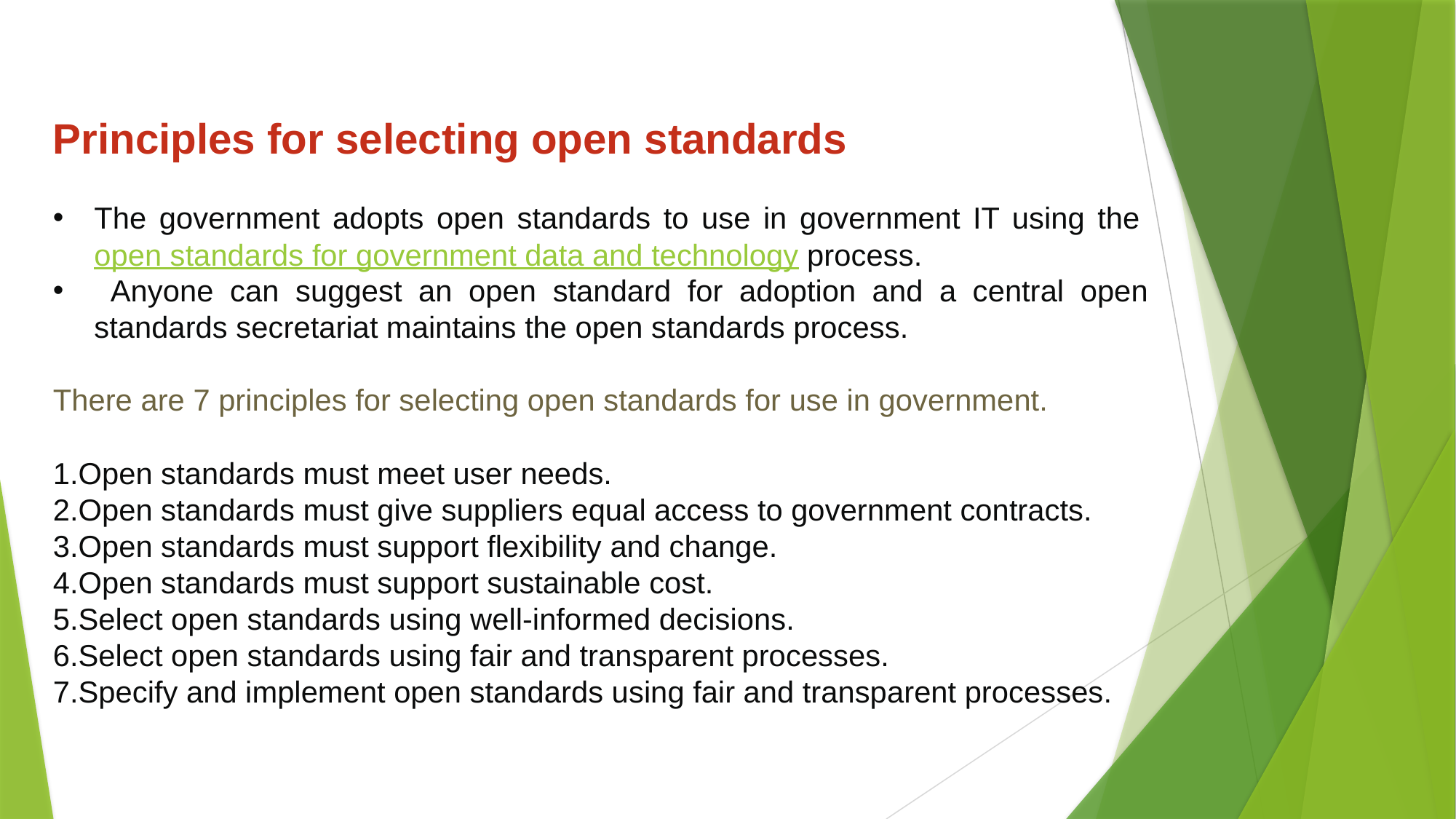

Principles for selecting open standards

The government adopts open standards to use in government IT using the open standards for government data and technology process.
 Anyone can suggest an open standard for adoption and a central open standards secretariat maintains the open standards process.

There are 7 principles for selecting open standards for use in government.

Open standards must meet user needs.
Open standards must give suppliers equal access to government contracts.
Open standards must support flexibility and change.
Open standards must support sustainable cost.
Select open standards using well-informed decisions.
Select open standards using fair and transparent processes.
Specify and implement open standards using fair and transparent processes.